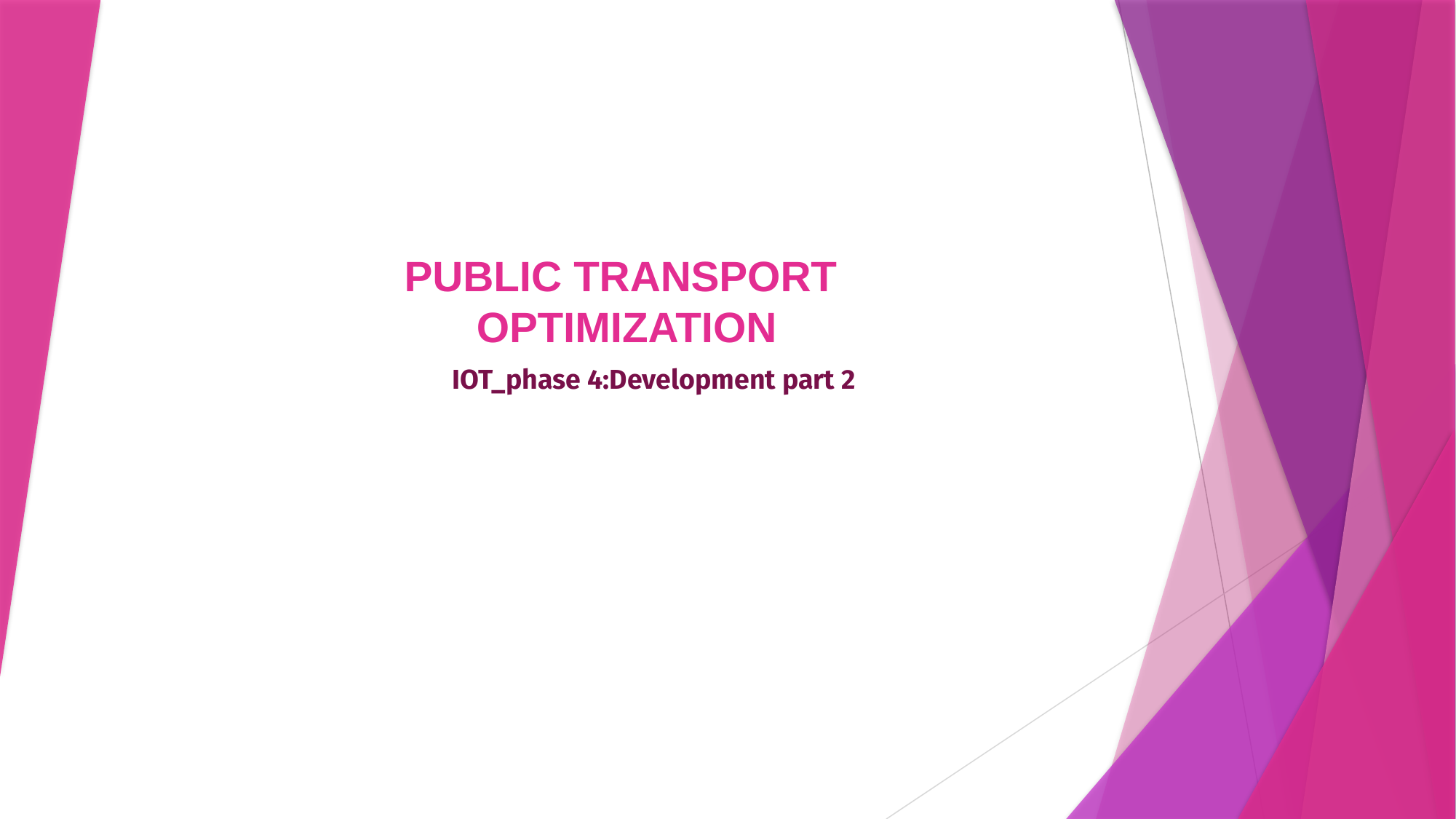

# PUBLIC TRANSPORT OPTIMIZATION
IOT_phase 4:Development part 2